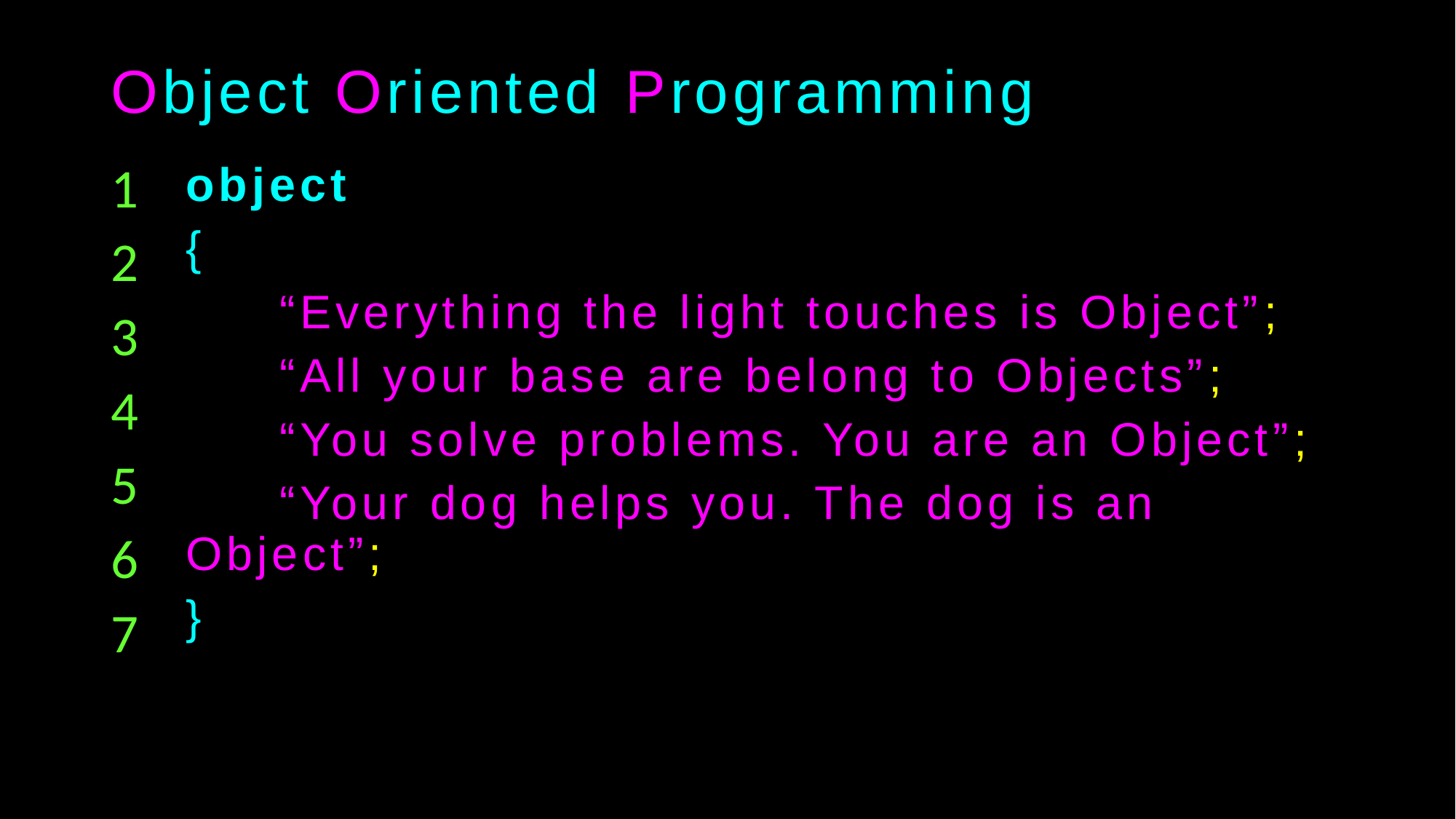

# Object Oriented Programming
1
2
3
4
5
6
7
object
{
	“Everything the light touches is Object”;
	“All your base are belong to Objects”;
	“You solve problems. You are an Object”;
	“Your dog helps you. The dog is an Object”;
}